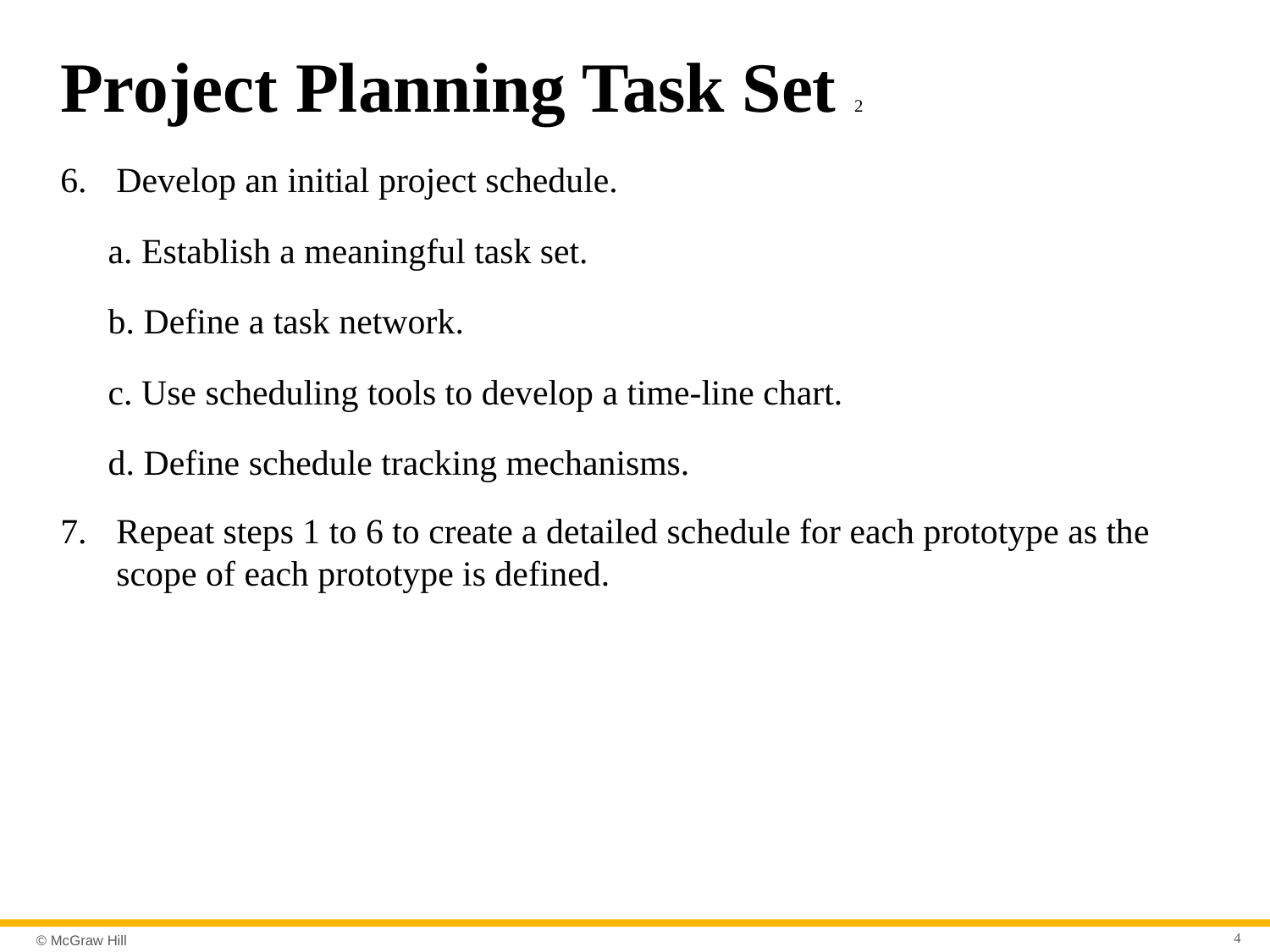

# Project Planning Task Set 2
Develop an initial project schedule.
a. Establish a meaningful task set.
b. Define a task network.
c. Use scheduling tools to develop a time-line chart.
d. Define schedule tracking mechanisms.
Repeat steps 1 to 6 to create a detailed schedule for each prototype as the scope of each prototype is defined.
4